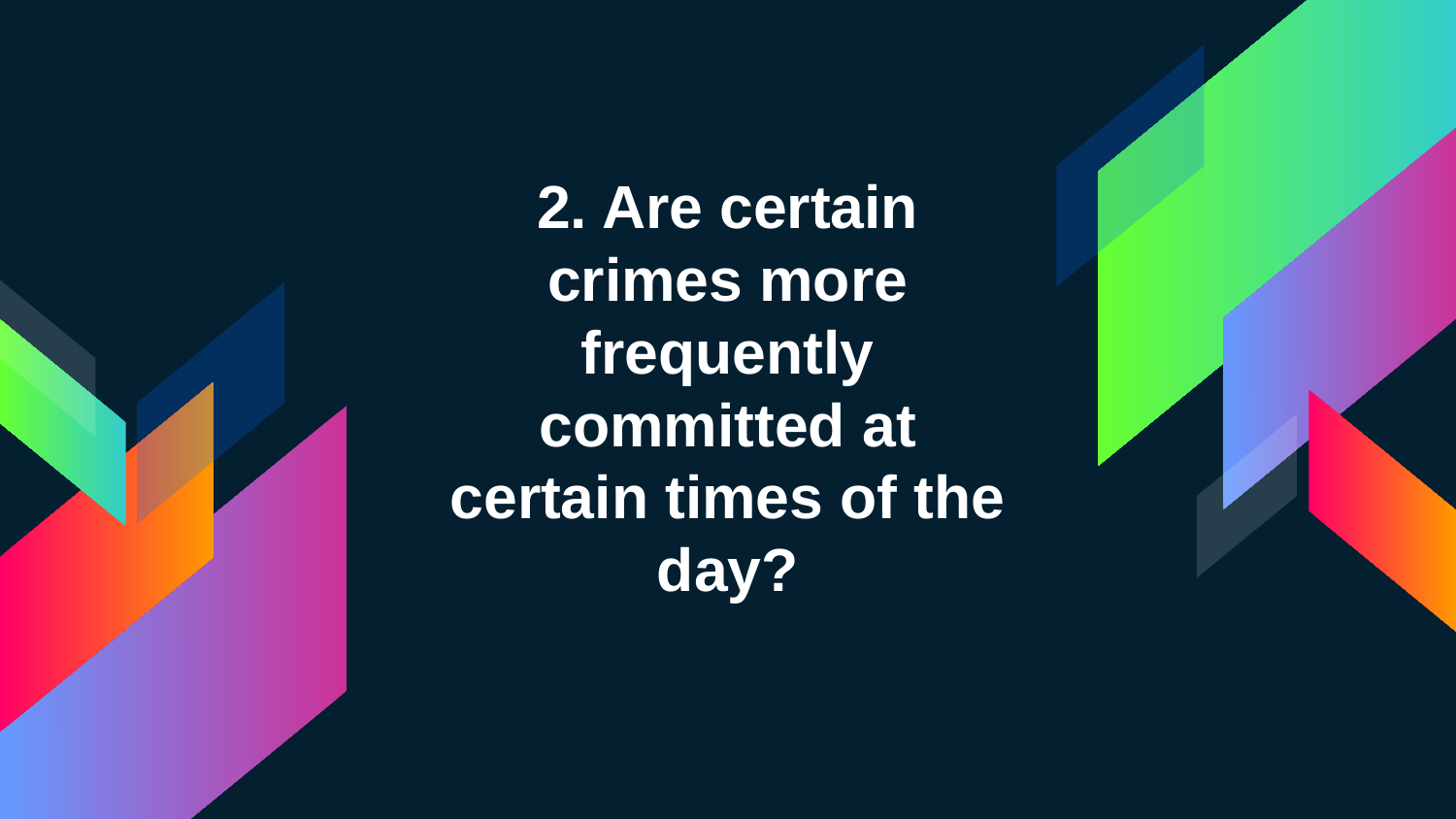

# 2. Are certain crimes more frequently committed at certain times of the day?